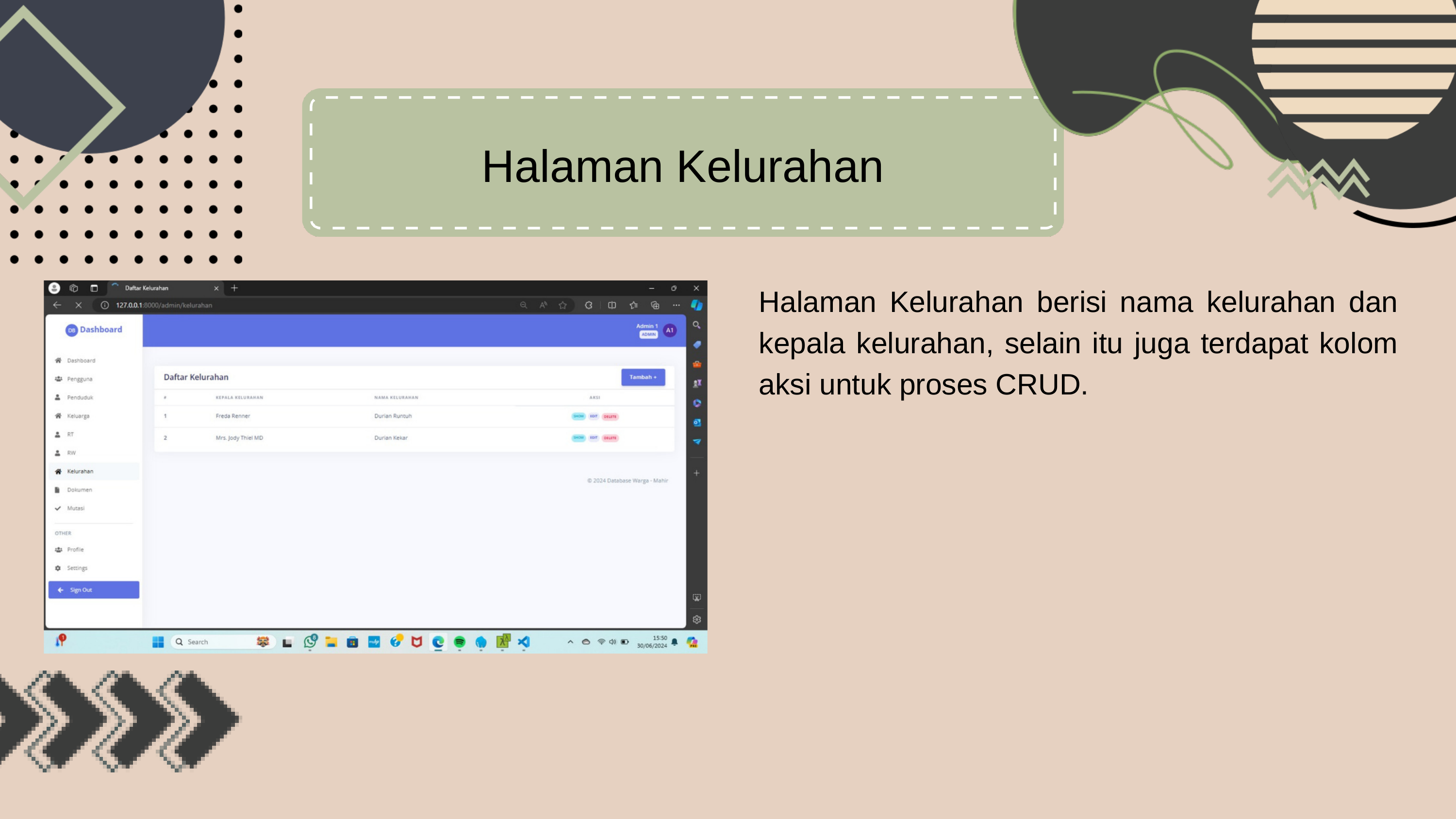

Halaman Kelurahan
Halaman Kelurahan berisi nama kelurahan dan kepala kelurahan, selain itu juga terdapat kolom aksi untuk proses CRUD.